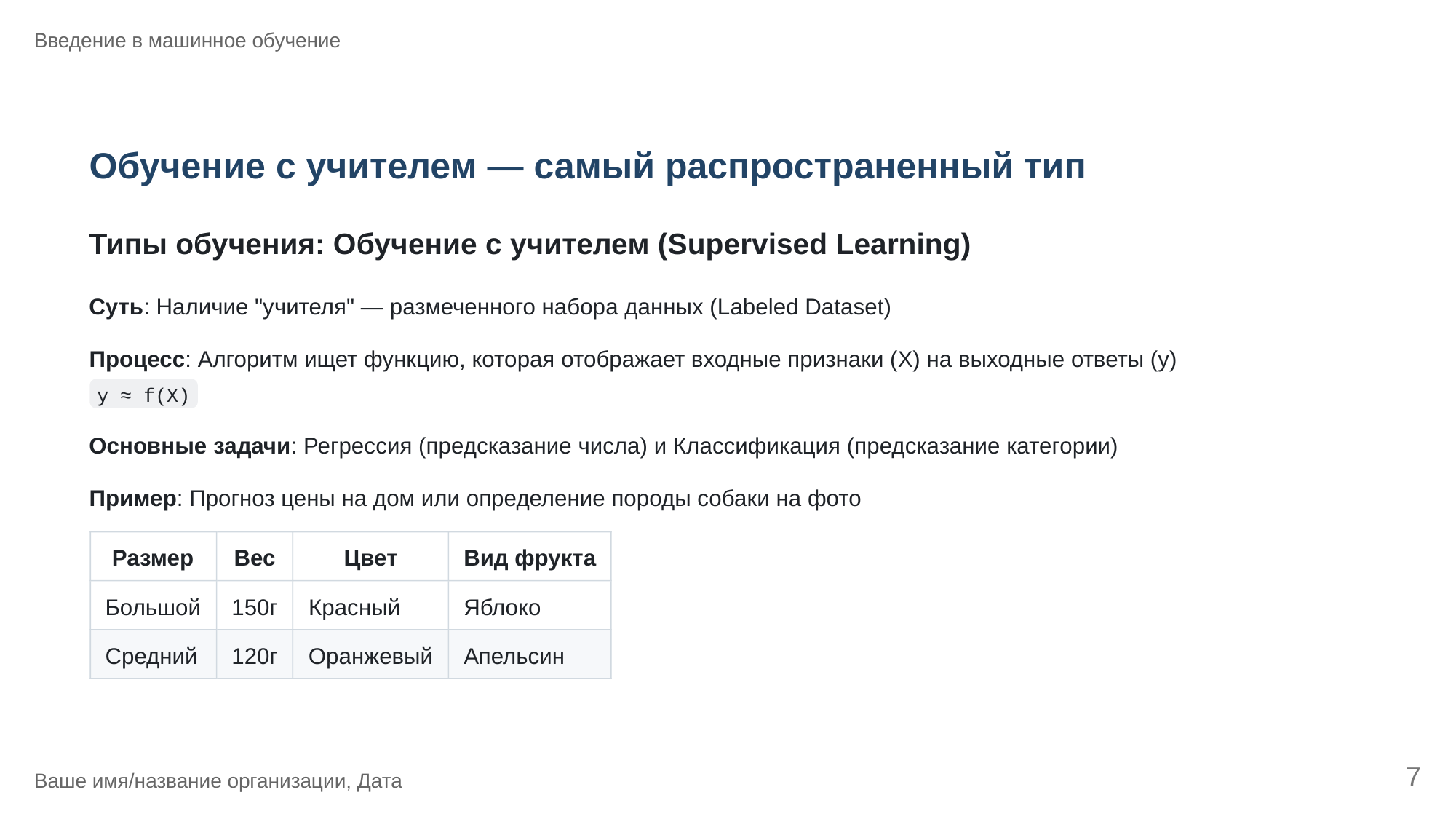

Введение в машинное обучение
Обучение с учителем — самый распространенный тип
Типы обучения: Обучение с учителем (Supervised Learning)
Суть: Наличие "учителя" — размеченного набора данных (Labeled Dataset)
Процесс: Алгоритм ищет функцию, которая отображает входные признаки (X) на выходные ответы (y)

y ≈ f(X)
Основные задачи: Регрессия (предсказание числа) и Классификация (предсказание категории)
Пример: Прогноз цены на дом или определение породы собаки на фото

Размер
Вес
Цвет
Вид фрукта

Большой
150г
Красный
Яблоко

Средний
120г
Оранжевый
Апельсин

7
Ваше имя/название организации, Дата